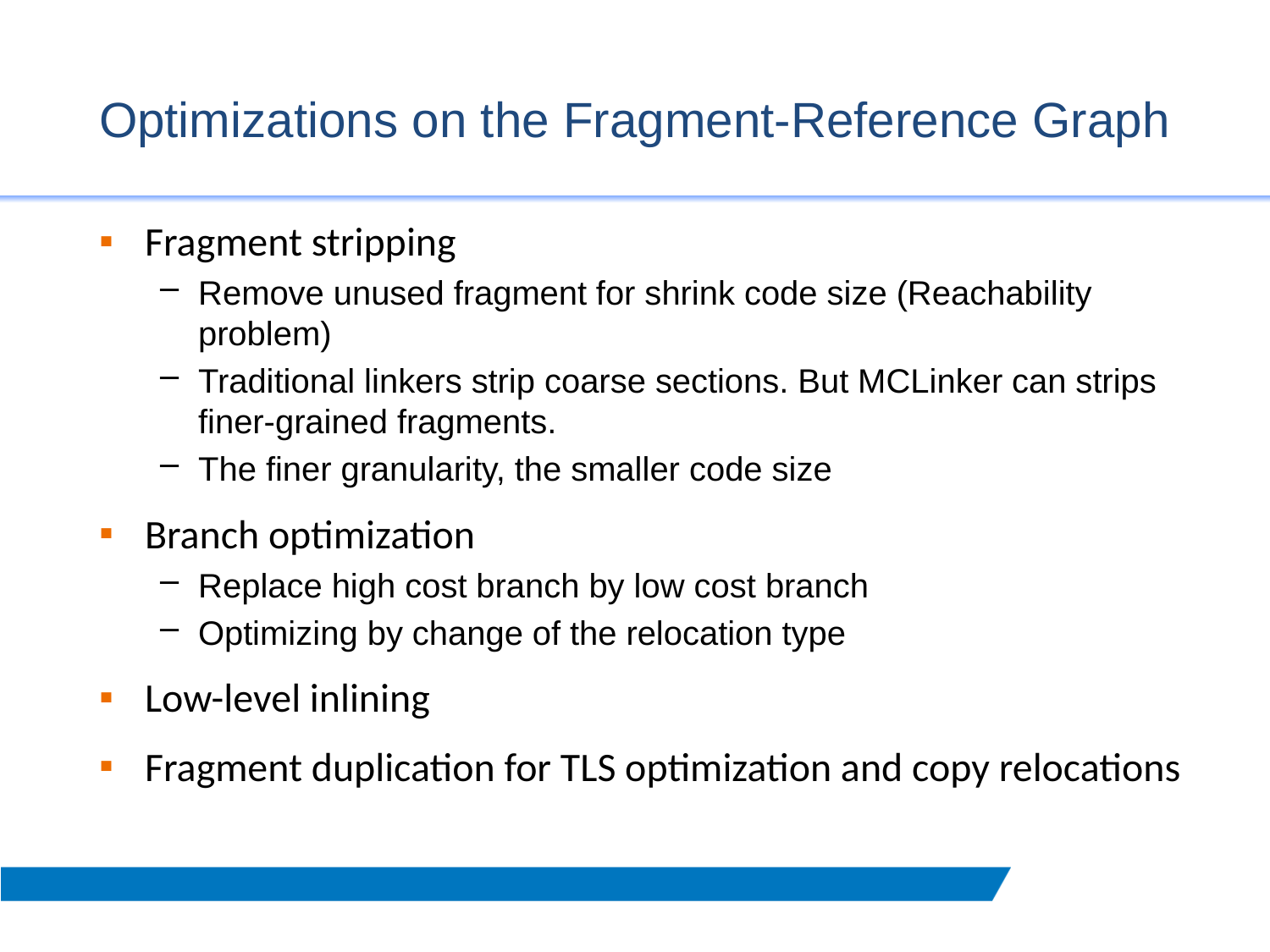

# Optimizations on the Fragment-Reference Graph
Fragment stripping
Remove unused fragment for shrink code size (Reachability problem)
Traditional linkers strip coarse sections. But MCLinker can strips finer-grained fragments.
The finer granularity, the smaller code size
Branch optimization
Replace high cost branch by low cost branch
Optimizing by change of the relocation type
Low-level inlining
Fragment duplication for TLS optimization and copy relocations